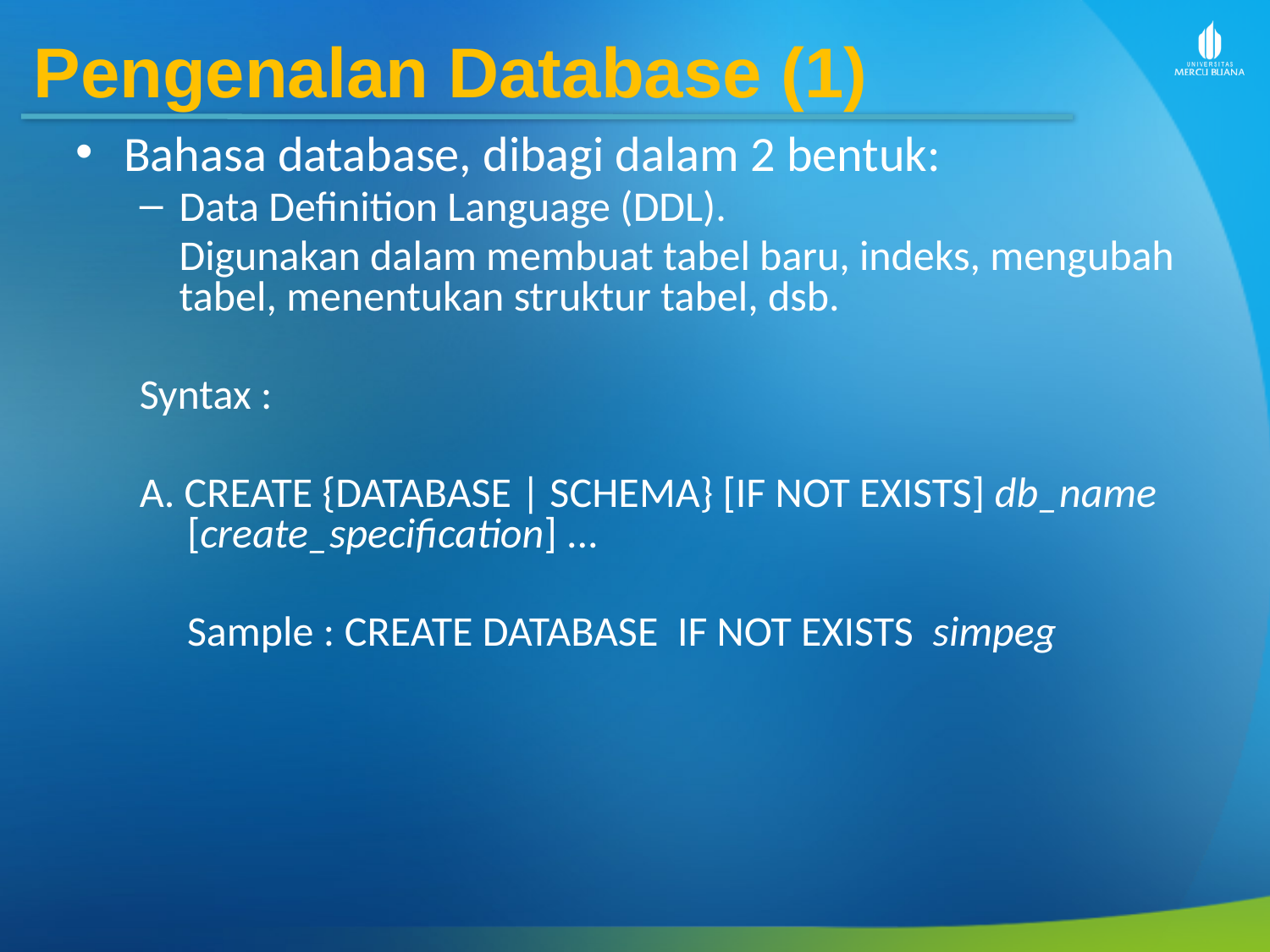

Pengenalan Database (1)
Bahasa database, dibagi dalam 2 bentuk:
Data Definition Language (DDL).
	Digunakan dalam membuat tabel baru, indeks, mengubah tabel, menentukan struktur tabel, dsb.

Syntax :

A. CREATE {DATABASE | SCHEMA} [IF NOT EXISTS] db_name  [create_specification] ...

Sample : CREATE DATABASE  IF NOT EXISTS  simpeg